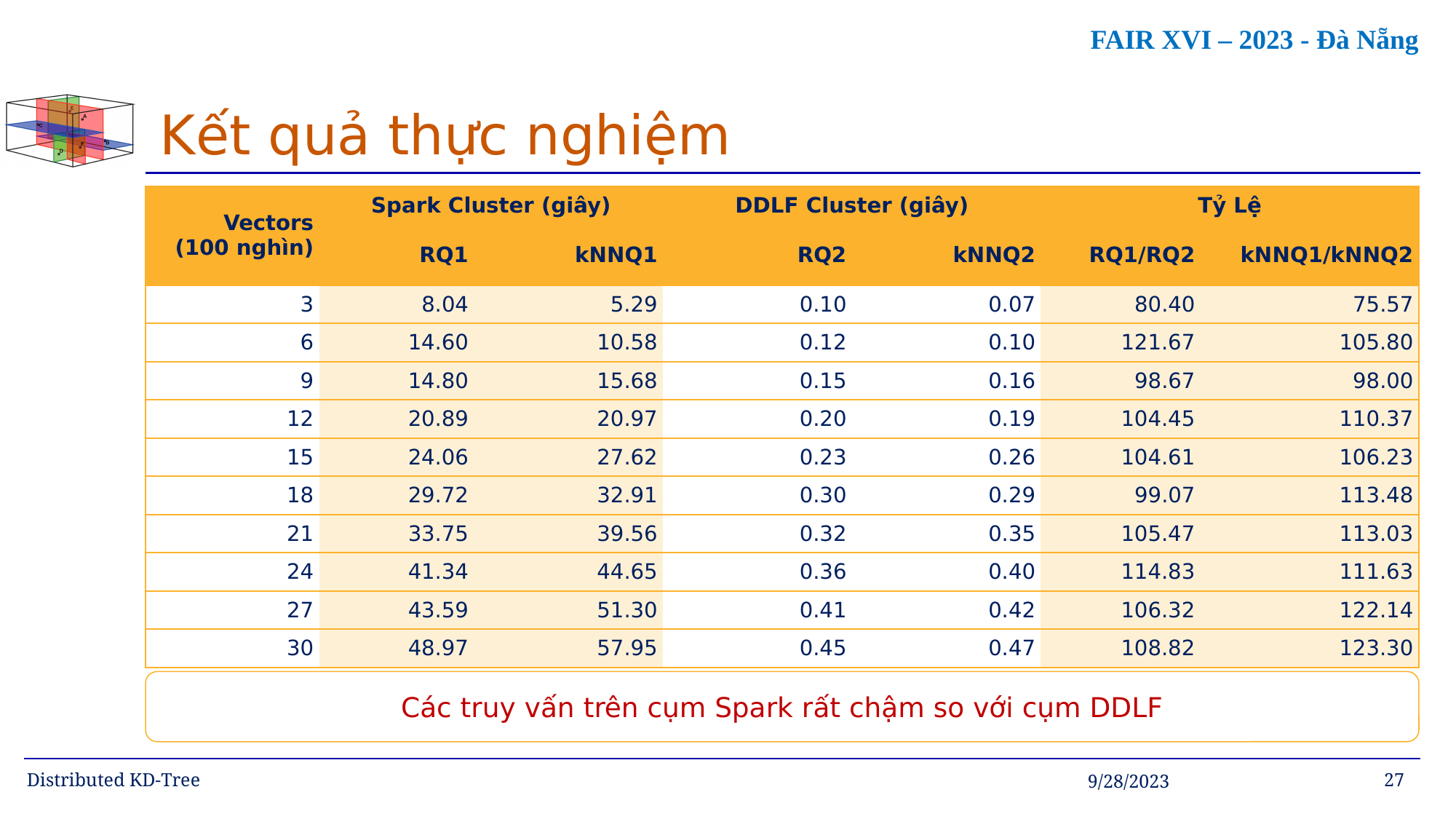

# Kết quả thực nghiệm
| Vectors (100 nghìn) | Spark Cluster (giây) |  | DDLF Cluster (giây) |  | Tỷ Lệ |  |
| --- | --- | --- | --- | --- | --- | --- |
|  | RQ1 | kNNQ1 | RQ2 | kNNQ2 | RQ1/RQ2 | kNNQ1/kNNQ2 |
| 3 | 8.04 | 5.29 | 0.10 | 0.07 | 80.40 | 75.57 |
| 6 | 14.60 | 10.58 | 0.12 | 0.10 | 121.67 | 105.80 |
| 9 | 14.80 | 15.68 | 0.15 | 0.16 | 98.67 | 98.00 |
| 12 | 20.89 | 20.97 | 0.20 | 0.19 | 104.45 | 110.37 |
| 15 | 24.06 | 27.62 | 0.23 | 0.26 | 104.61 | 106.23 |
| 18 | 29.72 | 32.91 | 0.30 | 0.29 | 99.07 | 113.48 |
| 21 | 33.75 | 39.56 | 0.32 | 0.35 | 105.47 | 113.03 |
| 24 | 41.34 | 44.65 | 0.36 | 0.40 | 114.83 | 111.63 |
| 27 | 43.59 | 51.30 | 0.41 | 0.42 | 106.32 | 122.14 |
| 30 | 48.97 | 57.95 | 0.45 | 0.47 | 108.82 | 123.30 |
Các truy vấn trên cụm Spark rất chậm so với cụm DDLF
Distributed KD-Tree
9/28/2023
27